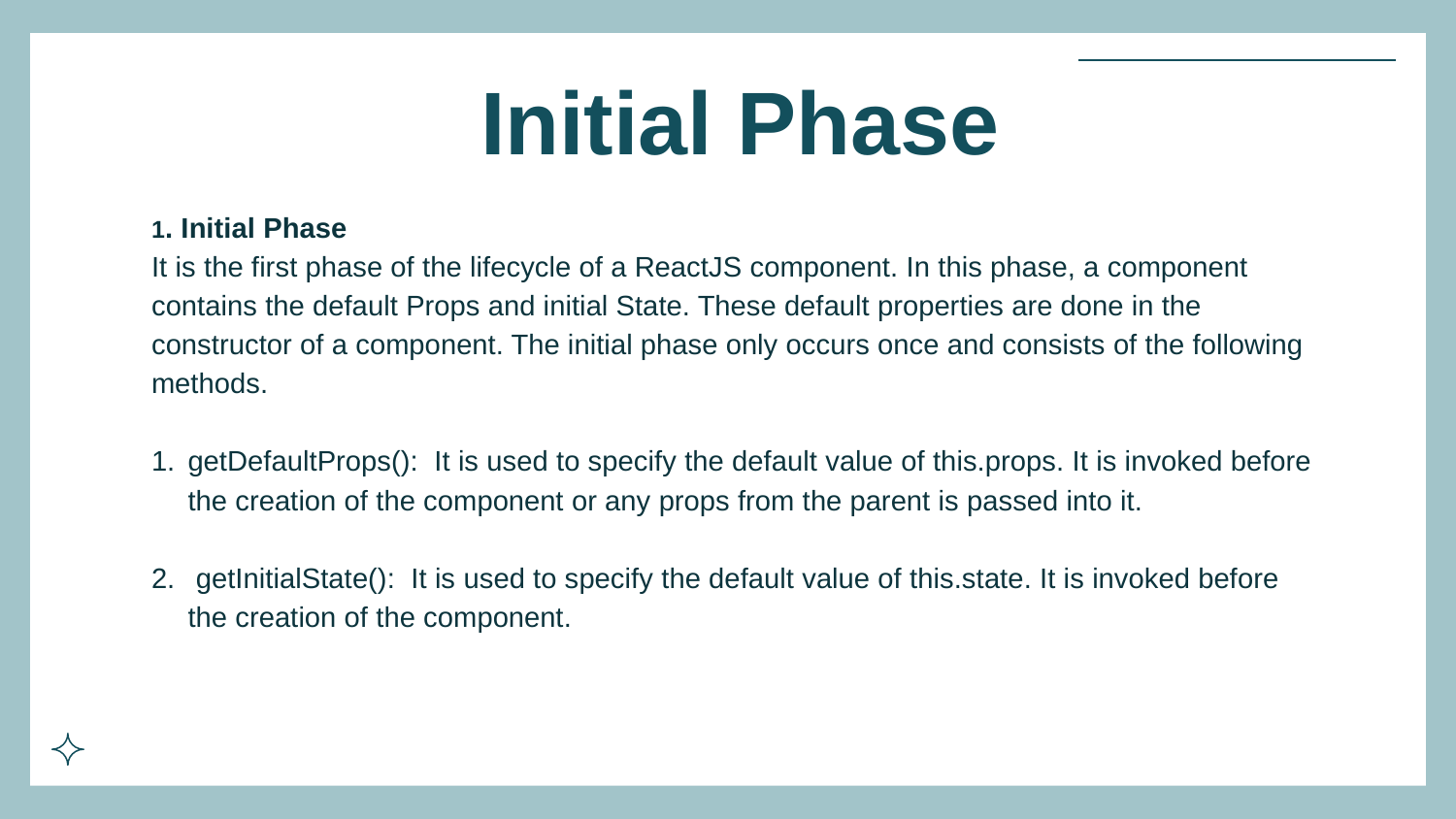

# Initial Phase
1. Initial Phase
It is the first phase of the lifecycle of a ReactJS component. In this phase, a component contains the default Props and initial State. These default properties are done in the constructor of a component. The initial phase only occurs once and consists of the following methods.

getDefaultProps():  It is used to specify the default value of this.props. It is invoked before the creation of the component or any props from the parent is passed into it.

 getInitialState():  It is used to specify the default value of this.state. It is invoked before the creation of the component.